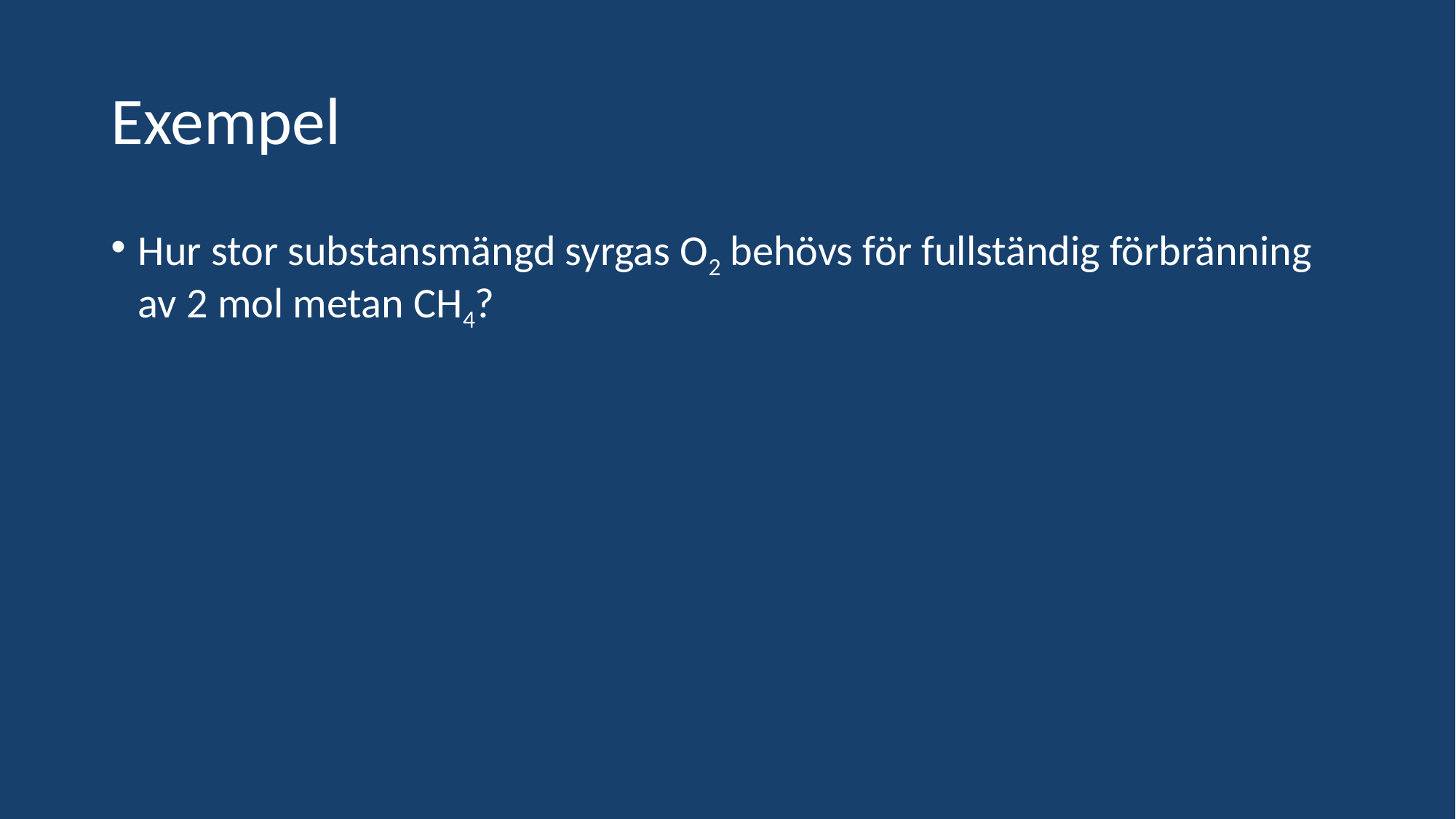

# Exempel
Hur stor substansmängd syrgas O2 behövs för fullständig förbränning av 2 mol metan CH4?